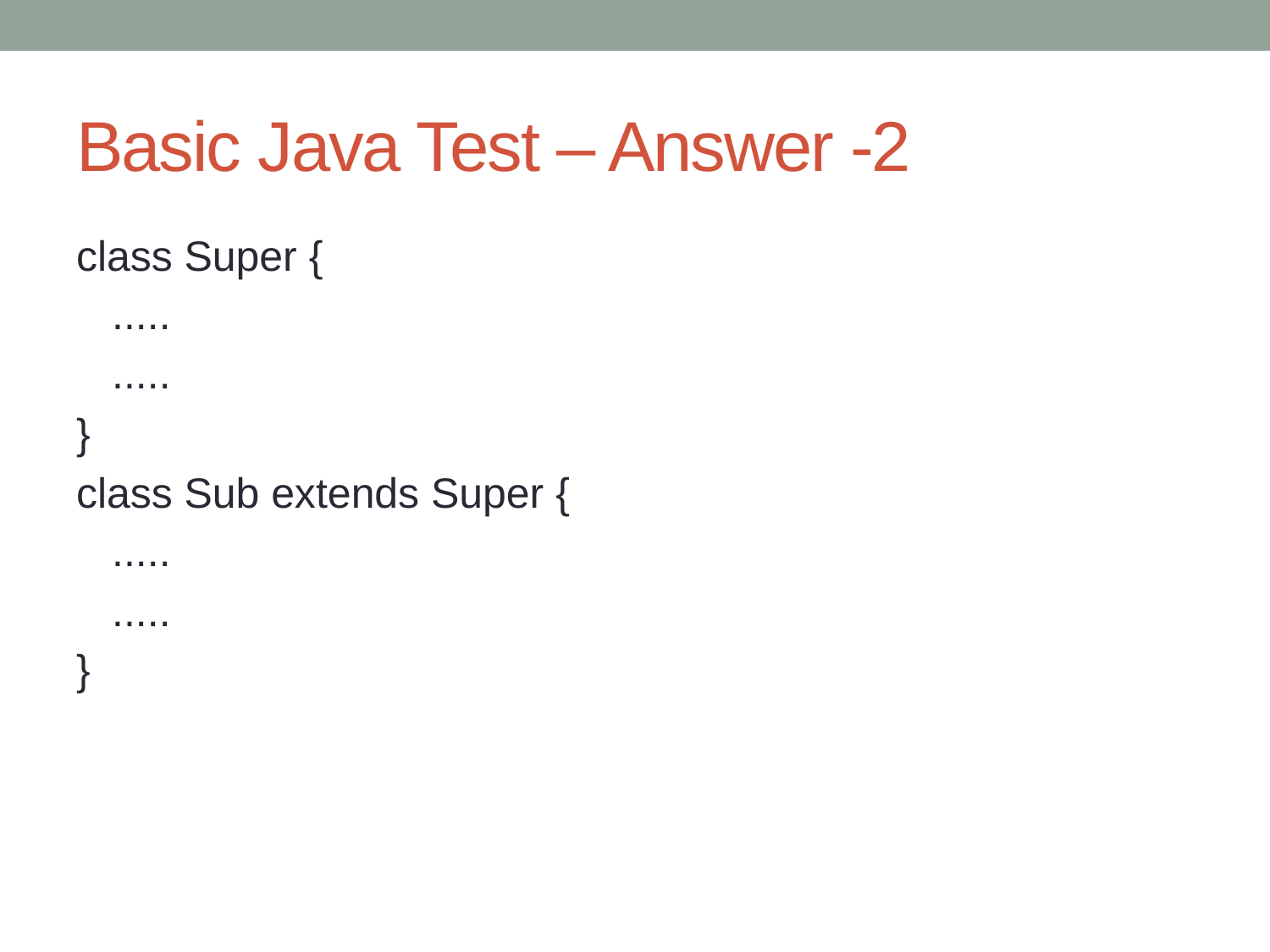

# Basic Java Test – Answer -2
class Super {
   .....
   .....
}
class Sub extends Super {
   .....
   .....
}